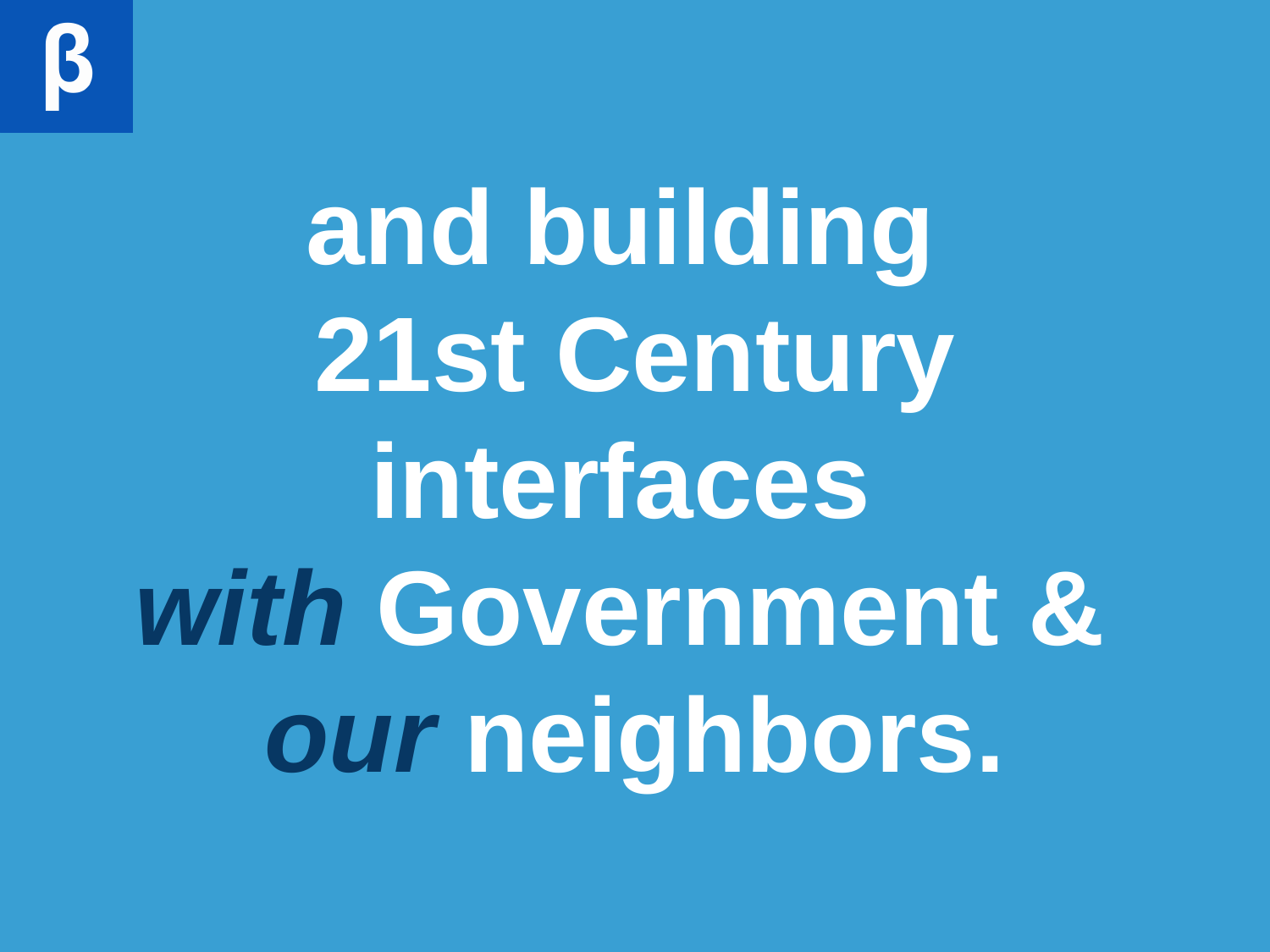

# and building
21st Century interfaces
with Government &
our neighbors.